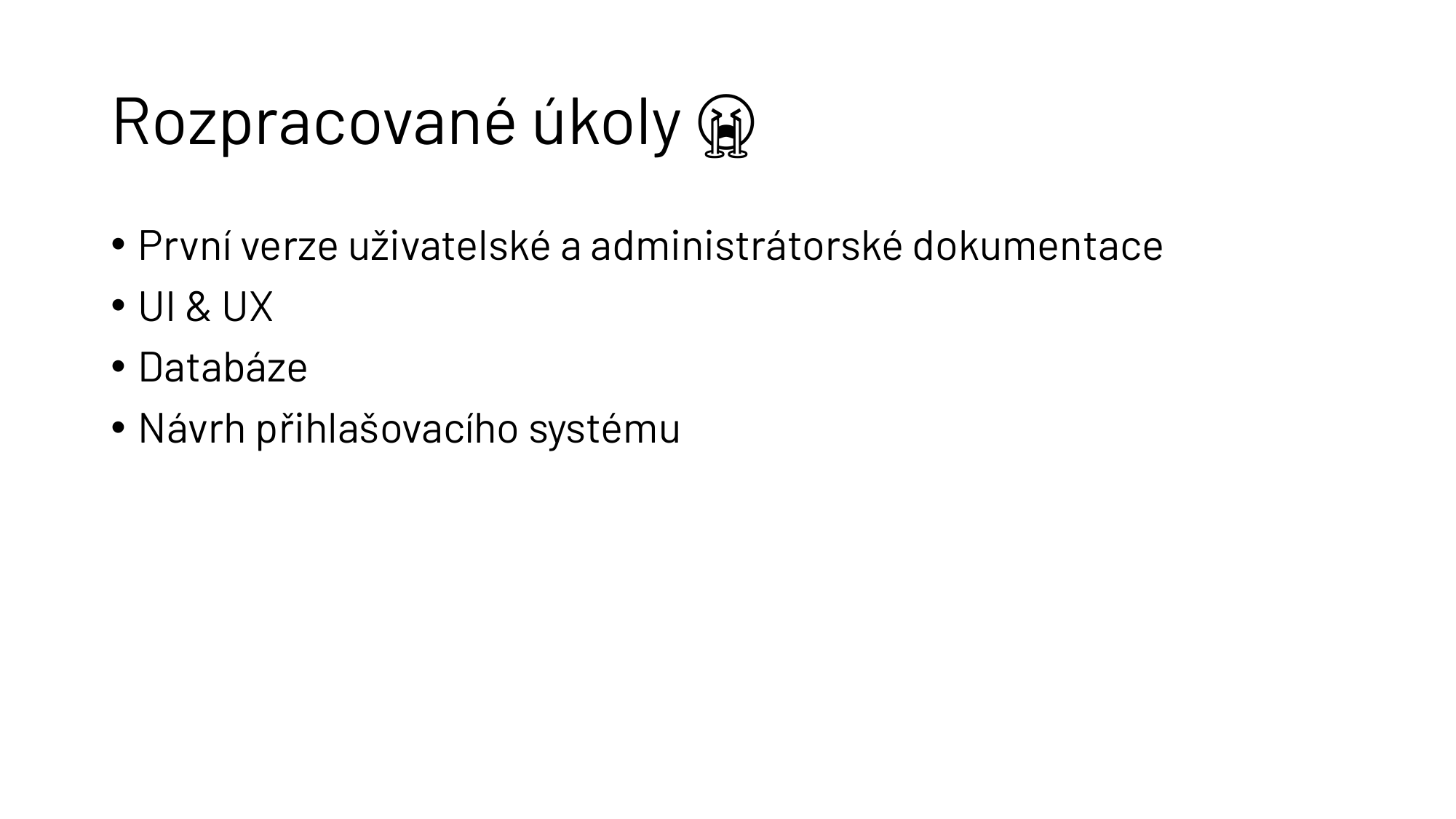

# Rozpracované úkoly 😭
První verze uživatelské a administrátorské dokumentace
UI & UX
Databáze
Návrh přihlašovacího systému